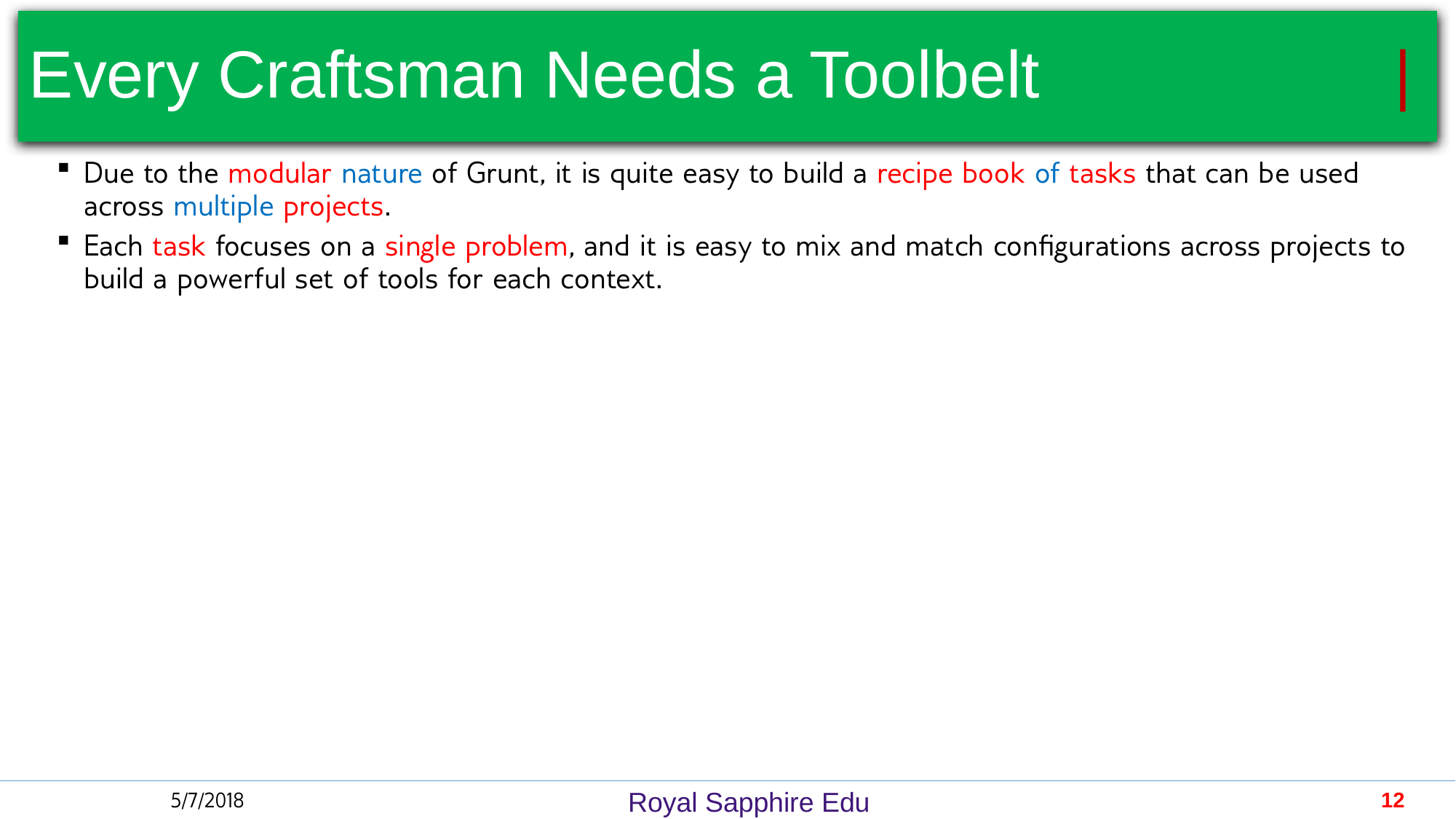

# Every Craftsman Needs a Toolbelt			   |
Due to the modular nature of Grunt, it is quite easy to build a recipe book of tasks that can be used across multiple projects.
Each task focuses on a single problem, and it is easy to mix and match configurations across projects to build a powerful set of tools for each context.
5/7/2018
12